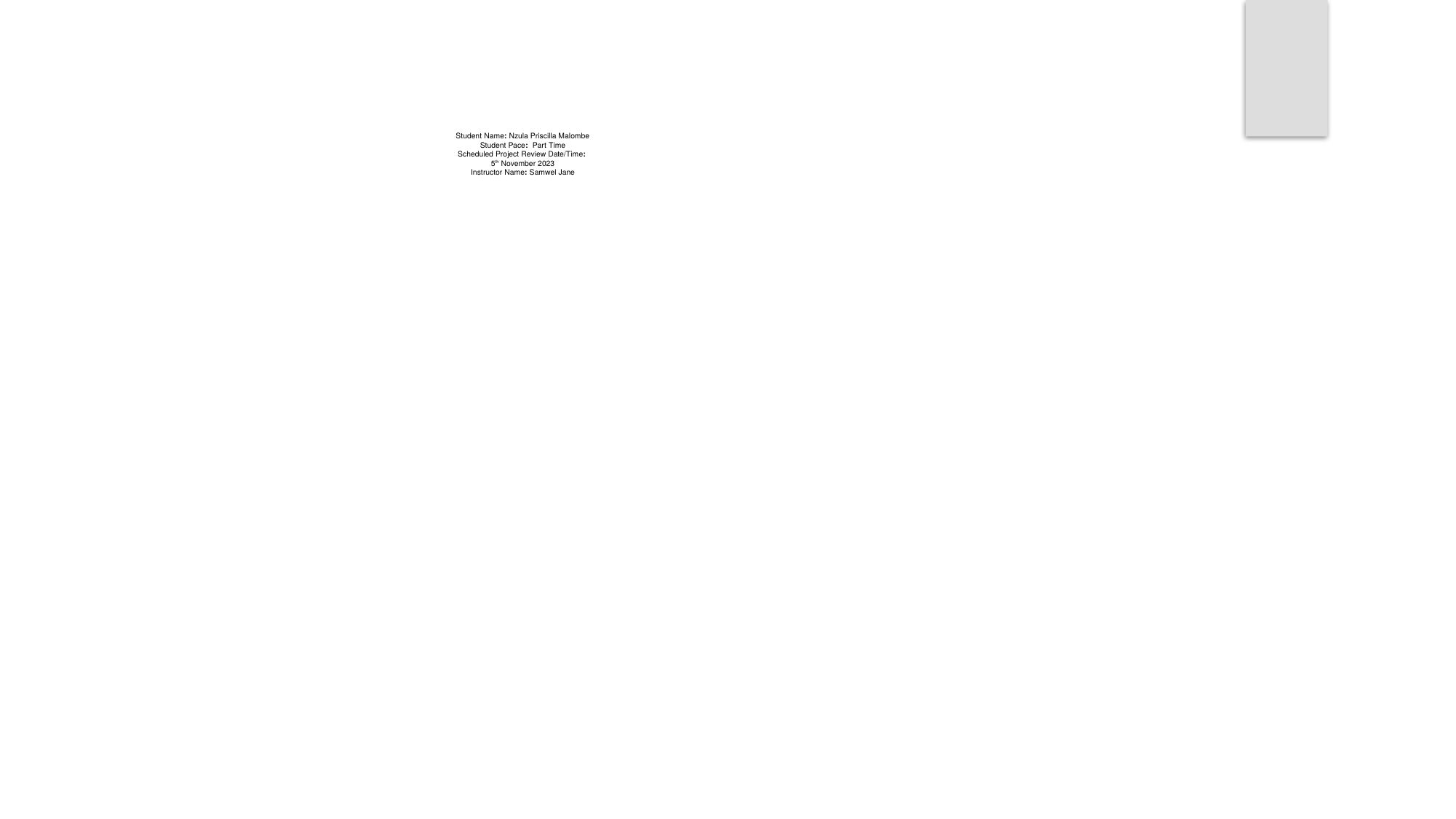

Student Name: Nzula Priscilla Malombe
Student Pace:  Part Time
Scheduled Project Review Date/Time:
5th November 2023
Instructor Name: Samwel Jane